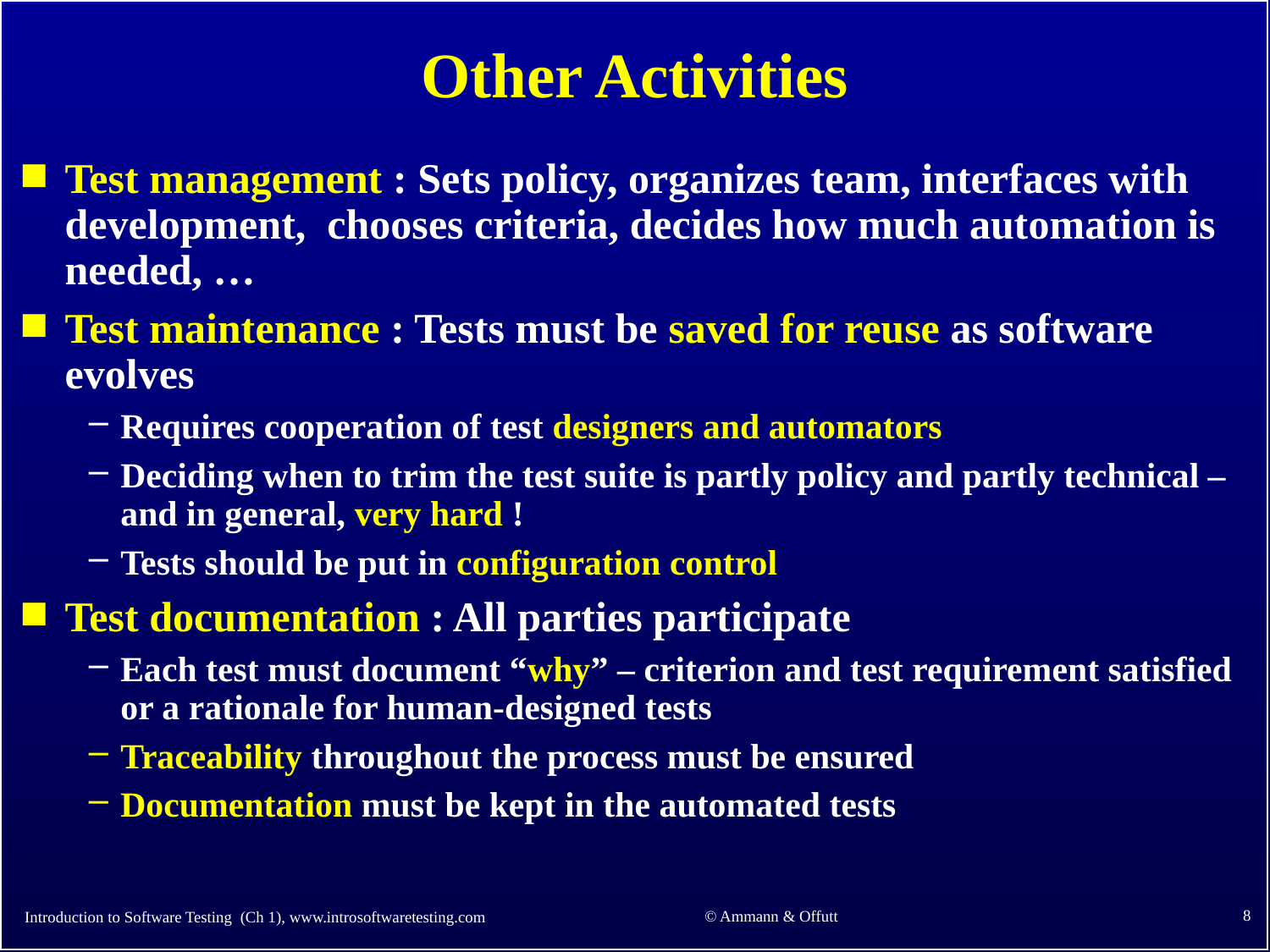

# Other Activities
Test management : Sets policy, organizes team, interfaces with development,  chooses criteria, decides how much automation is needed, …
Test maintenance : Tests must be saved for reuse as software evolves
Requires cooperation of test designers and automators
Deciding when to trim the test suite is partly policy and partly technical – and in general, very hard !
Tests should be put in configuration control
Test documentation : All parties participate
Each test must document “why” – criterion and test requirement satisfied or a rationale for human-designed tests
Traceability throughout the process must be ensured
Documentation must be kept in the automated tests
8
© Ammann & Offutt
Introduction to Software Testing  (Ch 1), www.introsoftwaretesting.com